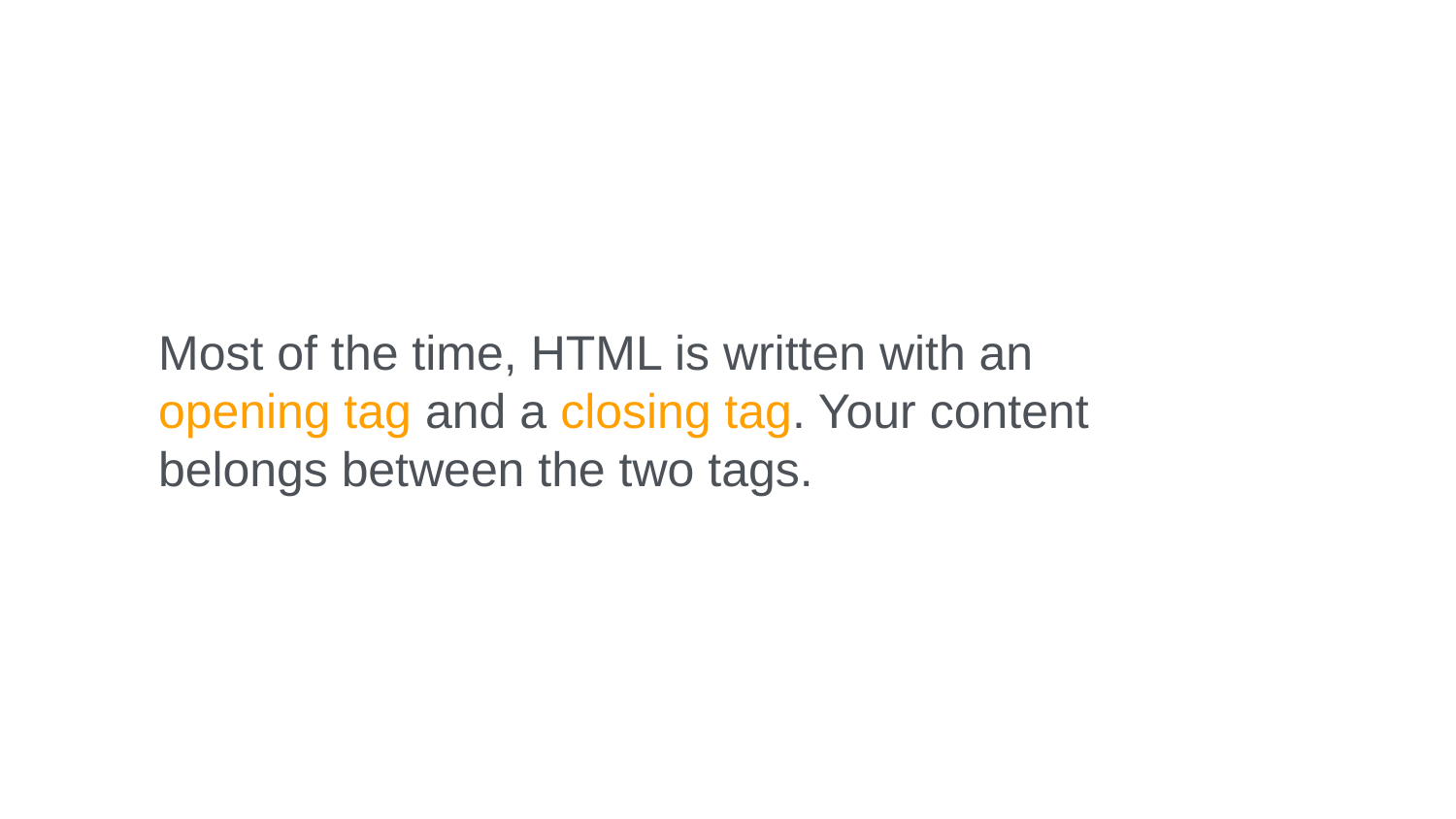

Most of the time, HTML is written with an
opening tag and a closing tag. Your content
belongs between the two tags.